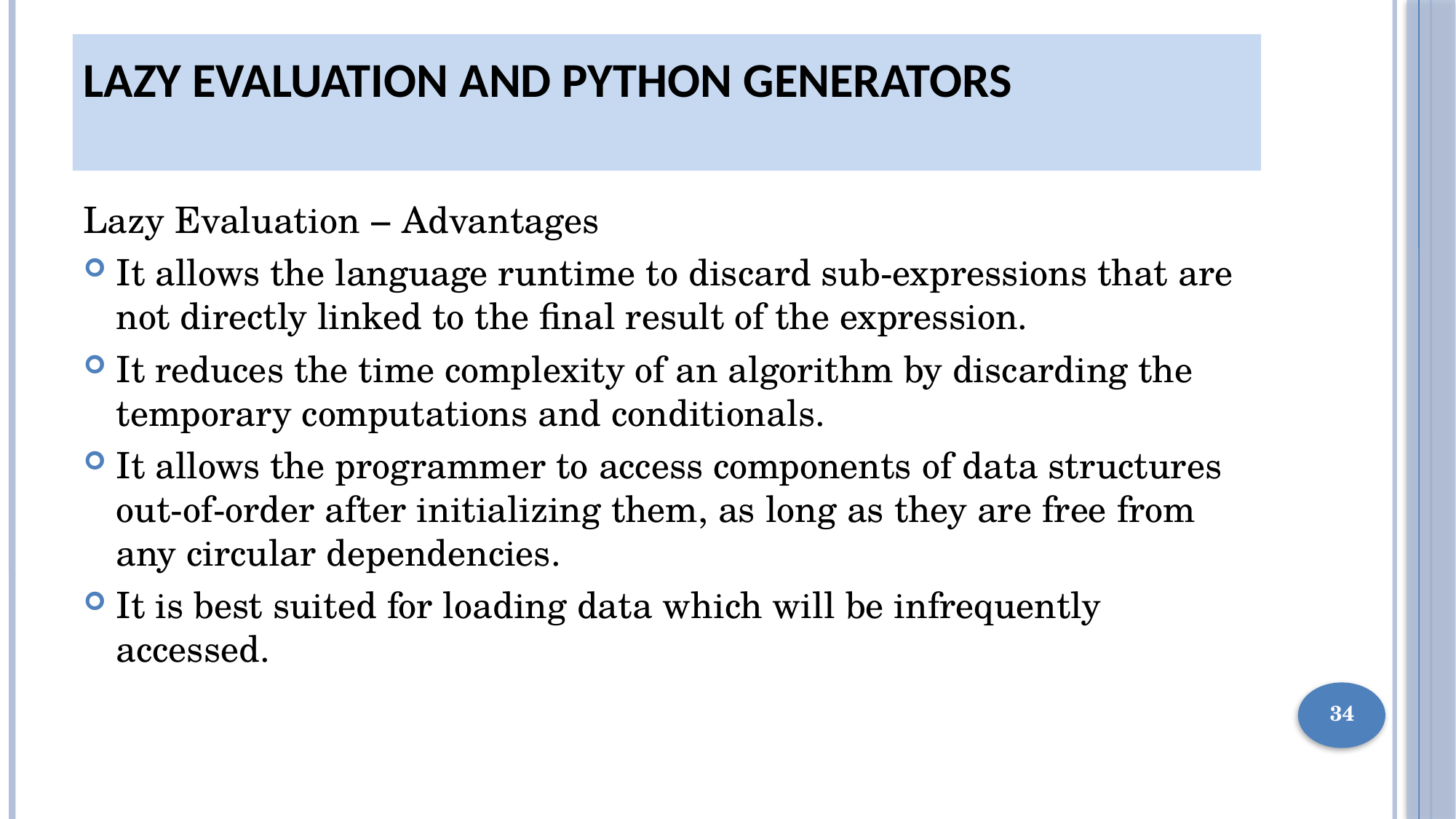

Lazy Evaluation and Python Generators
Lazy Evaluation − Advantages
It allows the language runtime to discard sub-expressions that are not directly linked to the final result of the expression.
It reduces the time complexity of an algorithm by discarding the temporary computations and conditionals.
It allows the programmer to access components of data structures out-of-order after initializing them, as long as they are free from any circular dependencies.
It is best suited for loading data which will be infrequently accessed.

34